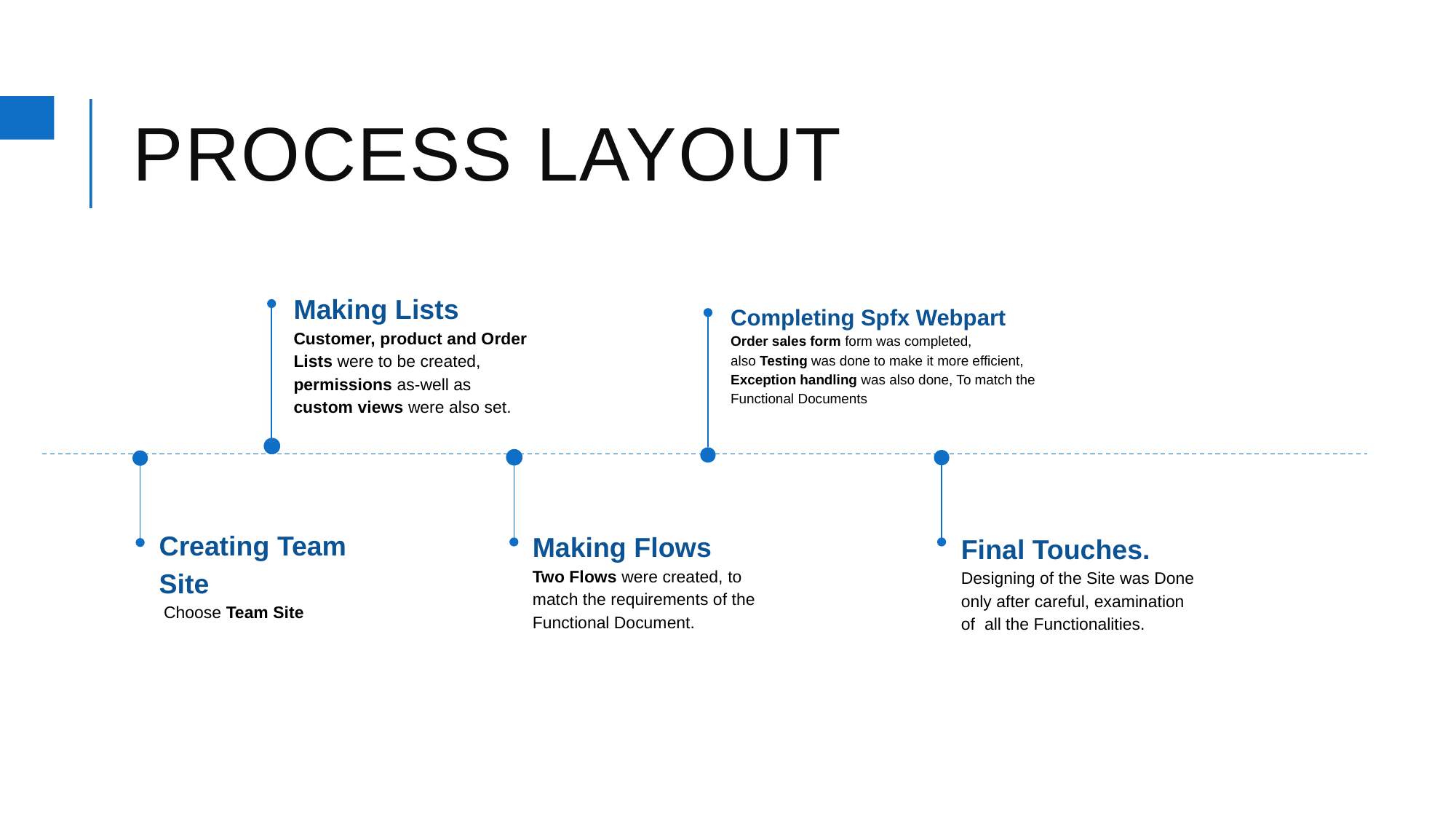

# Process layout
Making Lists
Customer, product and Order Lists were to be created, permissions as-well as custom views were also set.
Completing Spfx Webpart
Order sales form form was completed,
also Testing was done to make it more efficient,
Exception handling was also done, To match the Functional Documents

Creating Team Site
 Choose Team Site
Making Flows
Two Flows were created, to match the requirements of the Functional Document.
Final Touches.
Designing of the Site was Done only after careful, examination of  all the Functionalities.